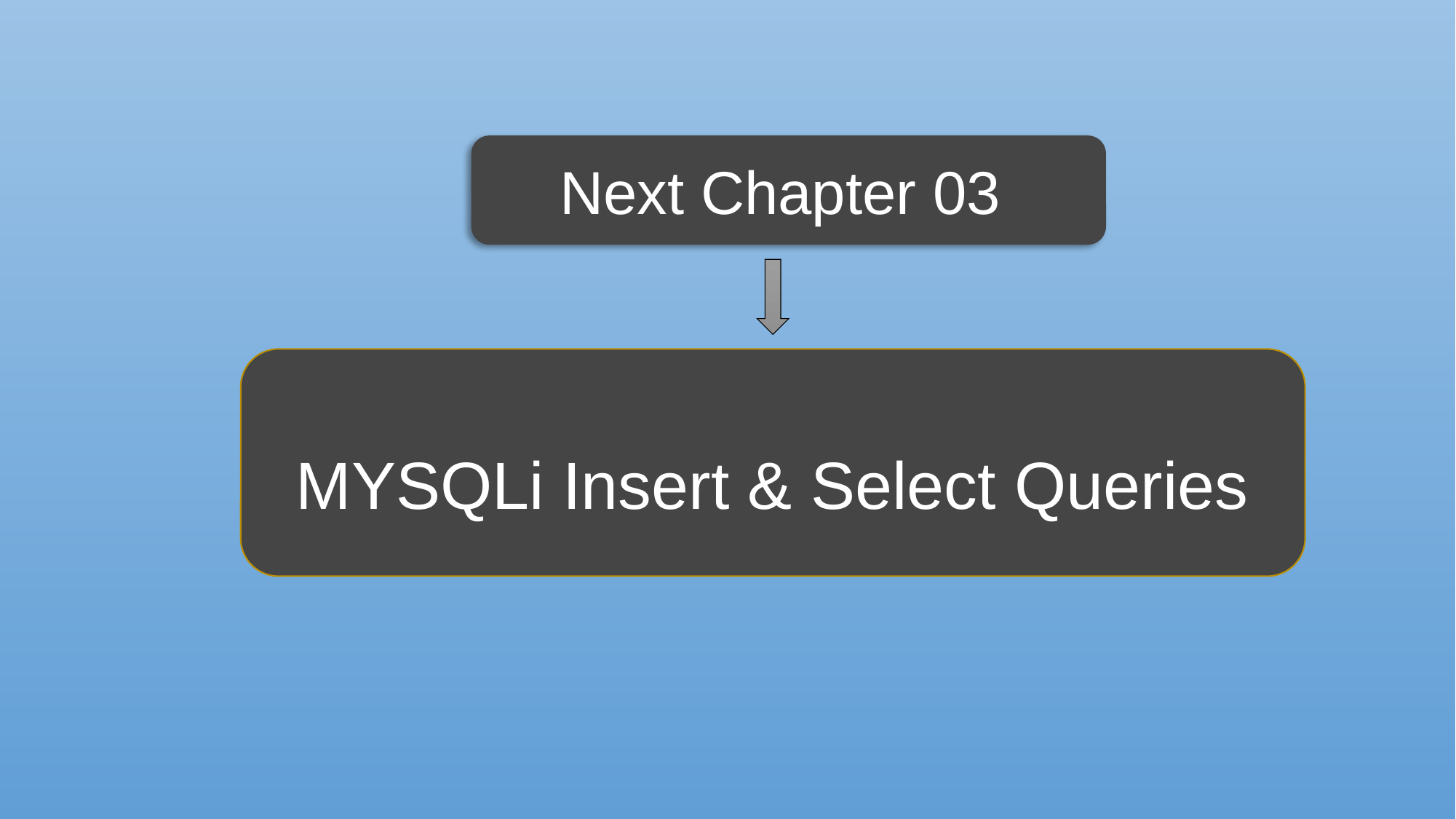

Next Chapter 03

MYSQLi Insert & Select Queries